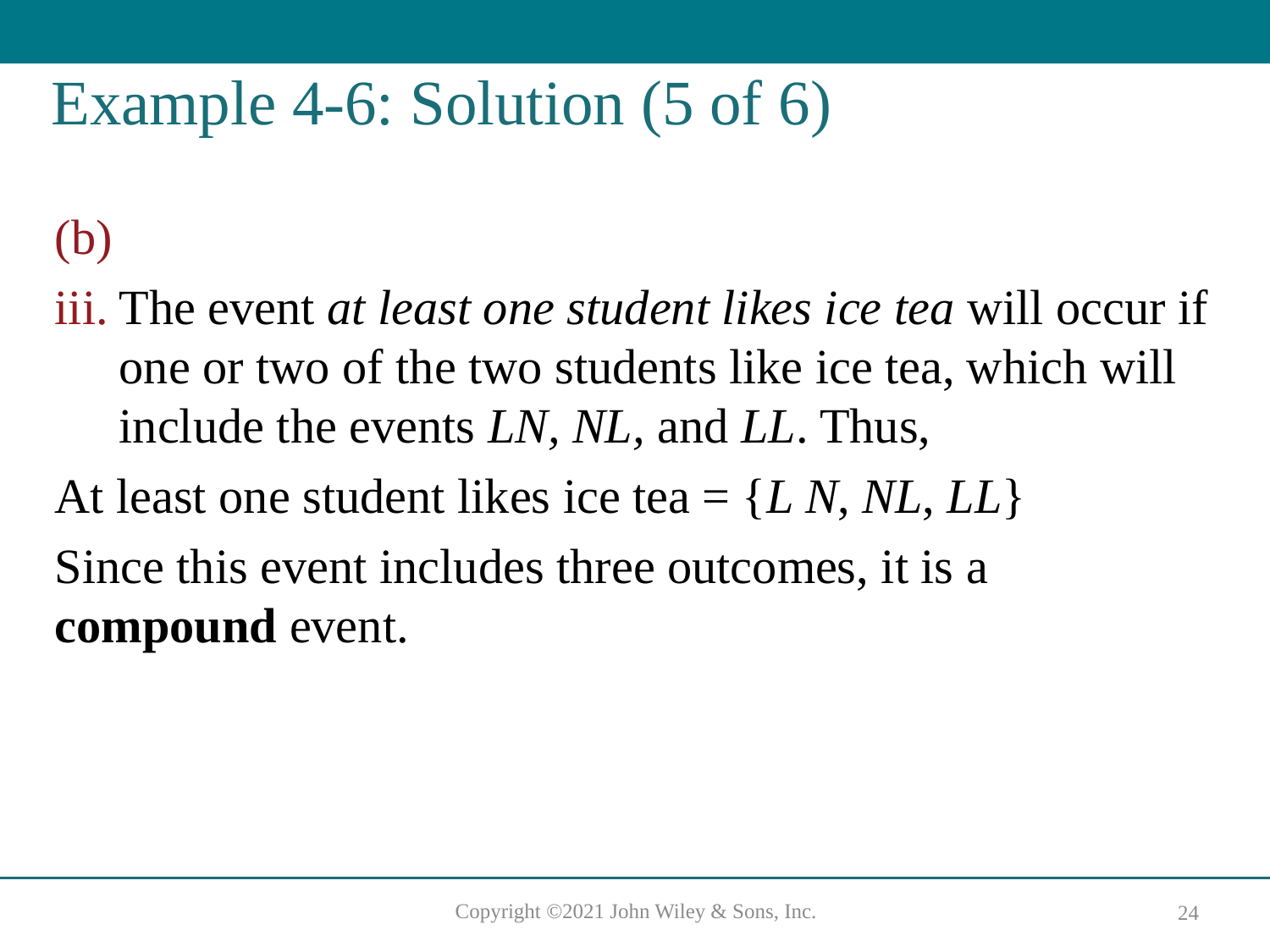

# Example 4-6: Solution (5 of 6)
(b)
The event at least one student likes ice tea will occur if one or two of the two students like ice tea, which will include the events LN, NL, and LL. Thus,
At least one student likes ice tea = {L N, NL, LL}
Since this event includes three outcomes, it is a compound event.